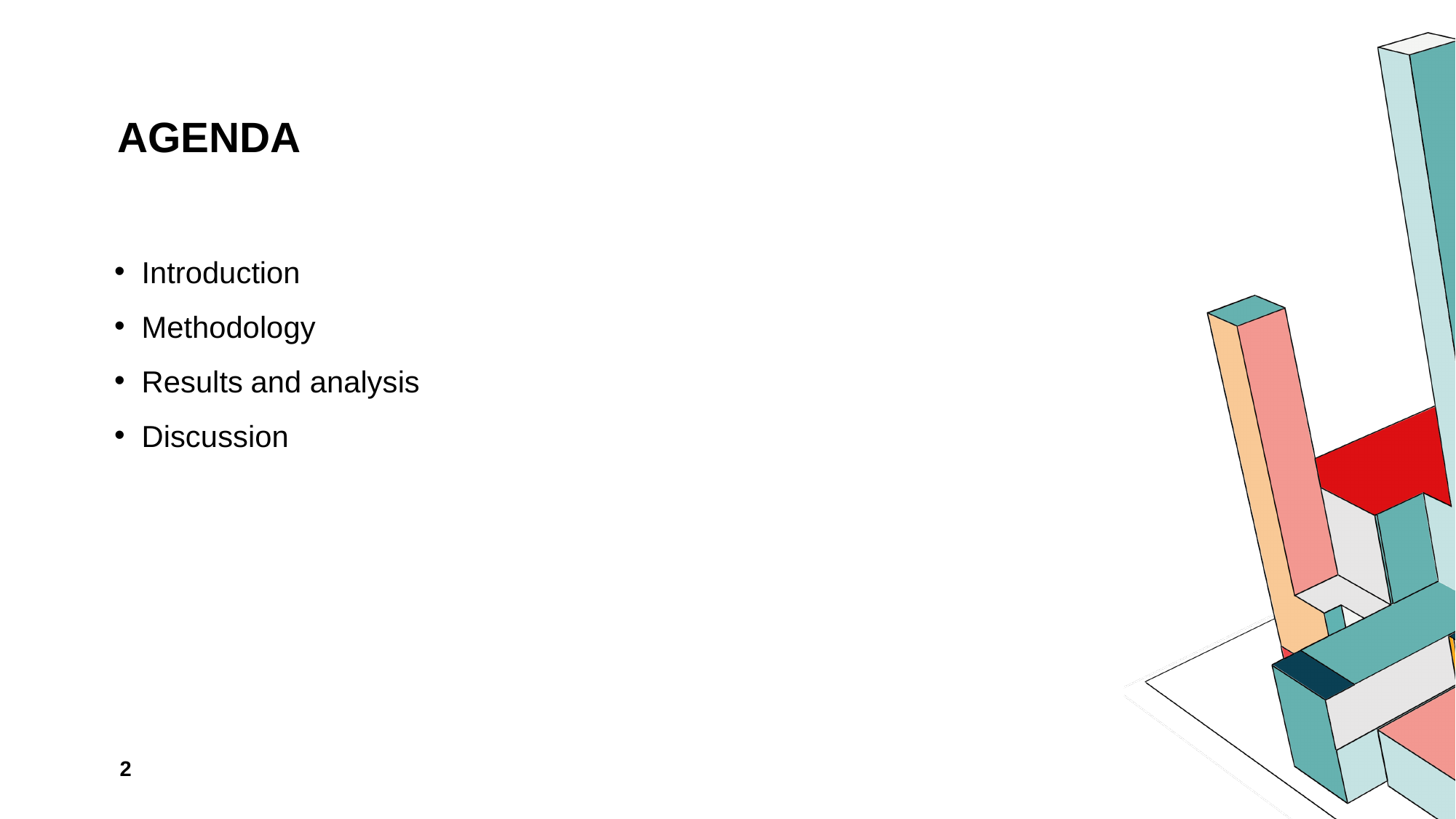

# Agenda
Introduction
Methodology
Results and analysis
Discussion

2